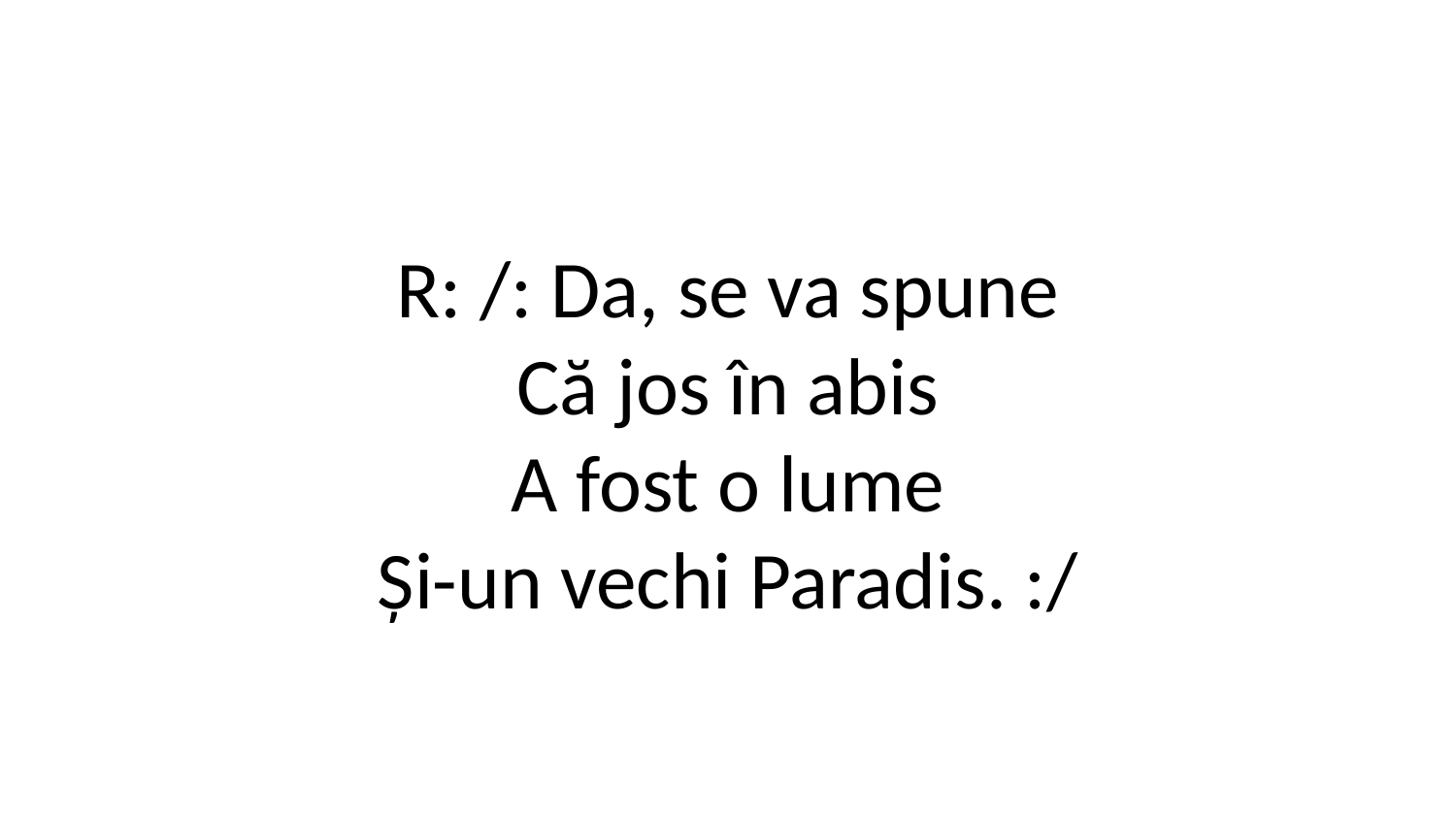

R: /: Da, se va spune
Că jos în abis
A fost o lume
Și-un vechi Paradis. :/